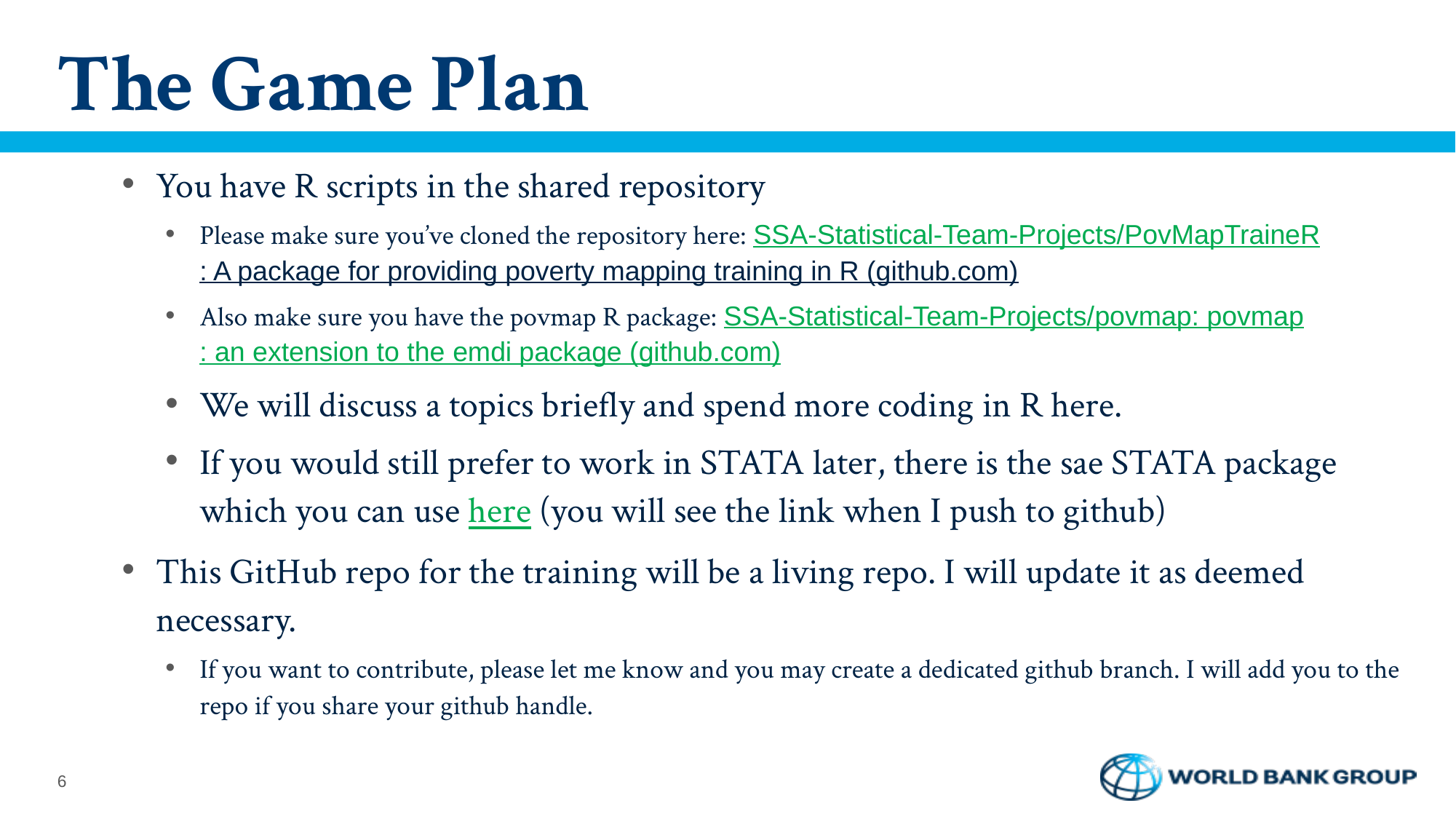

# The Game Plan
You have R scripts in the shared repository
Please make sure you’ve cloned the repository here: SSA-Statistical-Team-Projects/PovMapTraineR: A package for providing poverty mapping training in R (github.com)
Also make sure you have the povmap R package: SSA-Statistical-Team-Projects/povmap: povmap: an extension to the emdi package (github.com)
We will discuss a topics briefly and spend more coding in R here.
If you would still prefer to work in STATA later, there is the sae STATA package which you can use here (you will see the link when I push to github)
This GitHub repo for the training will be a living repo. I will update it as deemed necessary.
If you want to contribute, please let me know and you may create a dedicated github branch. I will add you to the repo if you share your github handle.
6